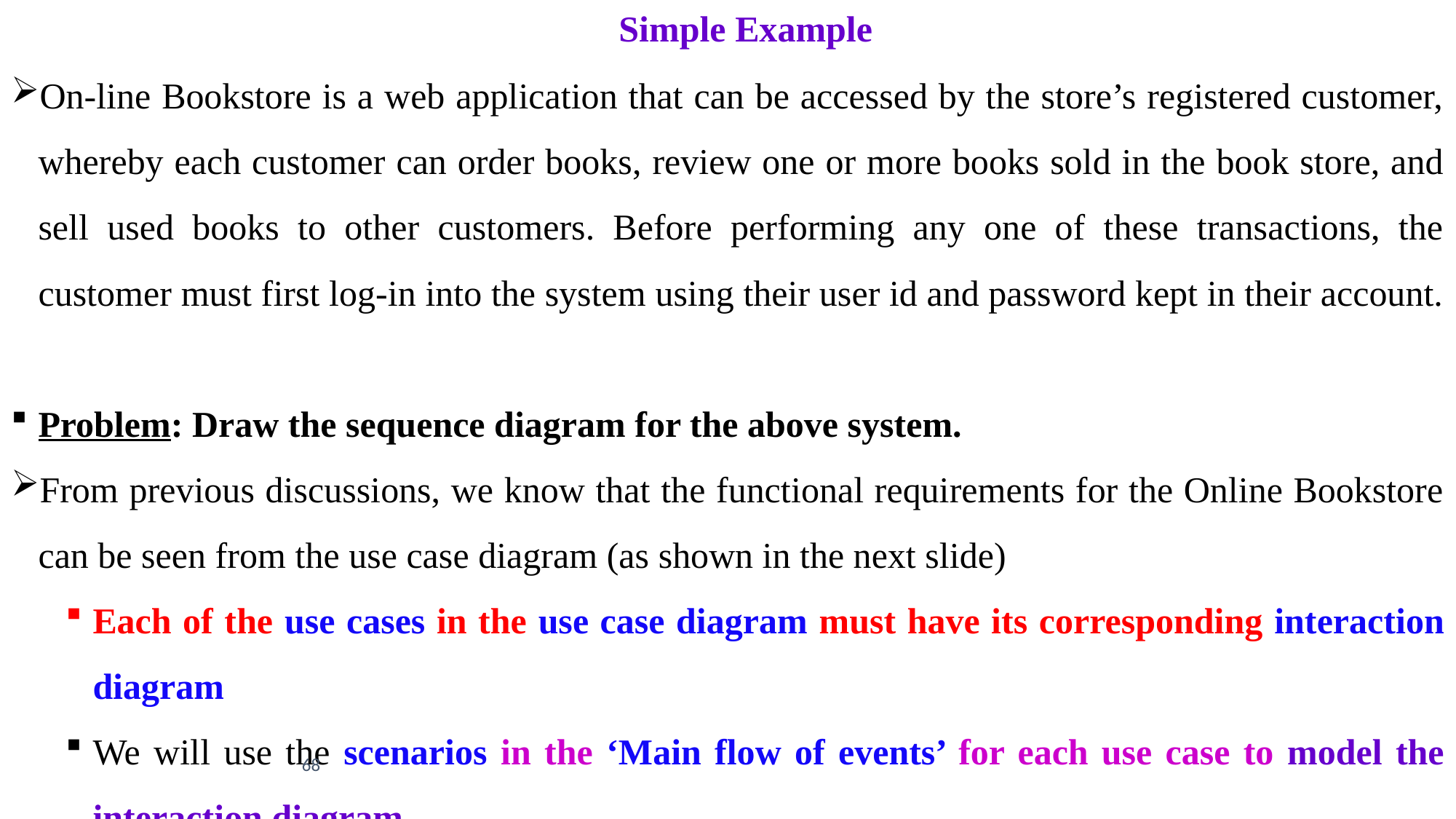

Simple Example
On-line Bookstore is a web application that can be accessed by the store’s registered customer, whereby each customer can order books, review one or more books sold in the book store, and sell used books to other customers. Before performing any one of these transactions, the customer must first log-in into the system using their user id and password kept in their account.
Problem: Draw the sequence diagram for the above system.
From previous discussions, we know that the functional requirements for the Online Bookstore can be seen from the use case diagram (as shown in the next slide)
Each of the use cases in the use case diagram must have its corresponding interaction diagram
We will use the scenarios in the ‘Main flow of events’ for each use case to model the interaction diagram

68